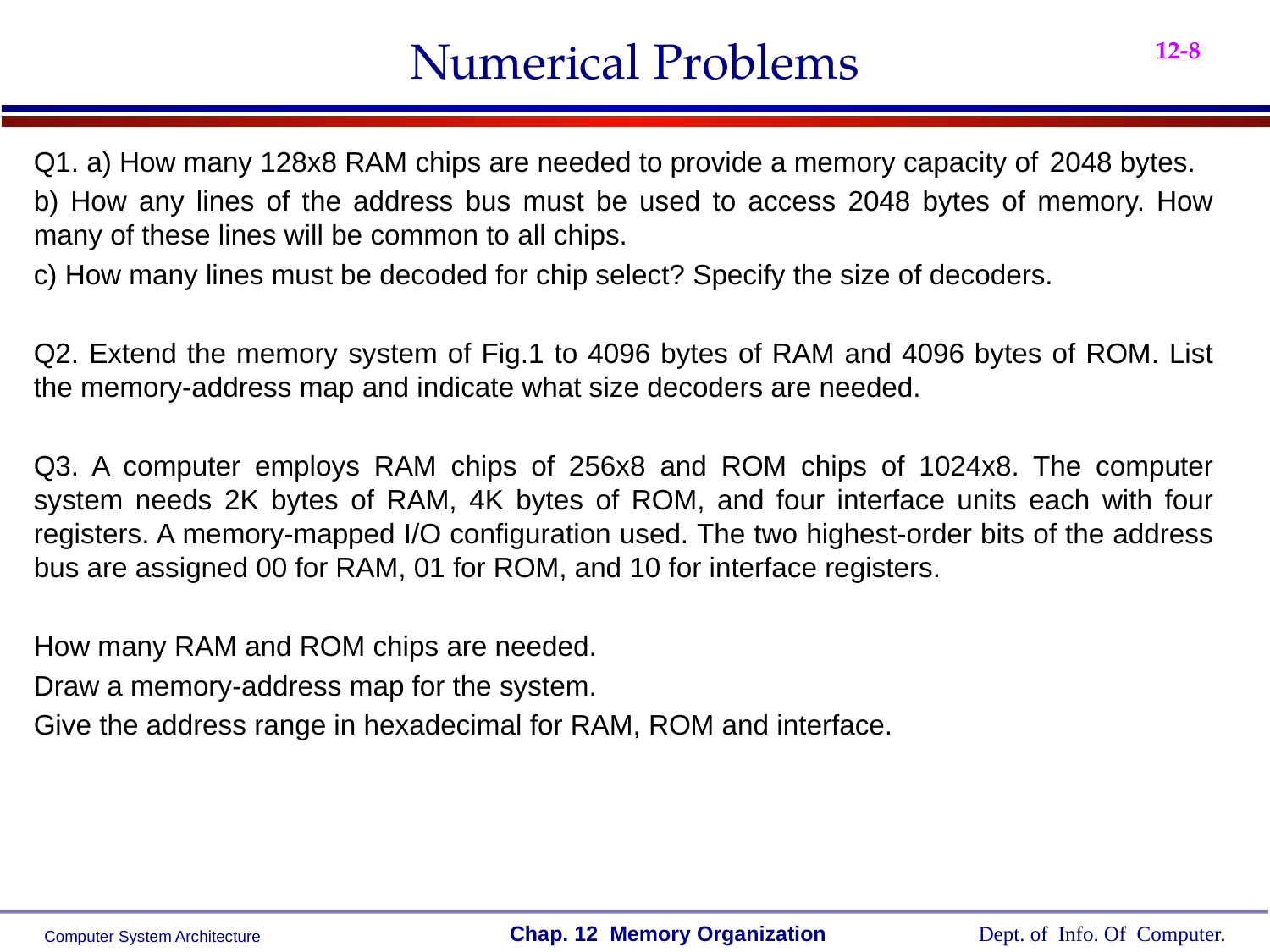

# Numerical Problems
Q1. a) How many 128x8 RAM chips are needed to provide a memory capacity of 	2048 bytes.
b) How any lines of the address bus must be used to access 2048 bytes of memory. How many of these lines will be common to all chips.
c) How many lines must be decoded for chip select? Specify the size of decoders.

Q2. Extend the memory system of Fig.1 to 4096 bytes of RAM and 4096 bytes of ROM. List the memory-address map and indicate what size decoders are needed.

Q3. A computer employs RAM chips of 256x8 and ROM chips of 1024x8. The computer system needs 2K bytes of RAM, 4K bytes of ROM, and four interface units each with four registers. A memory-mapped I/O configuration used. The two highest-order bits of the address bus are assigned 00 for RAM, 01 for ROM, and 10 for interface registers.

How many RAM and ROM chips are needed.
Draw a memory-address map for the system.
Give the address range in hexadecimal for RAM, ROM and interface.